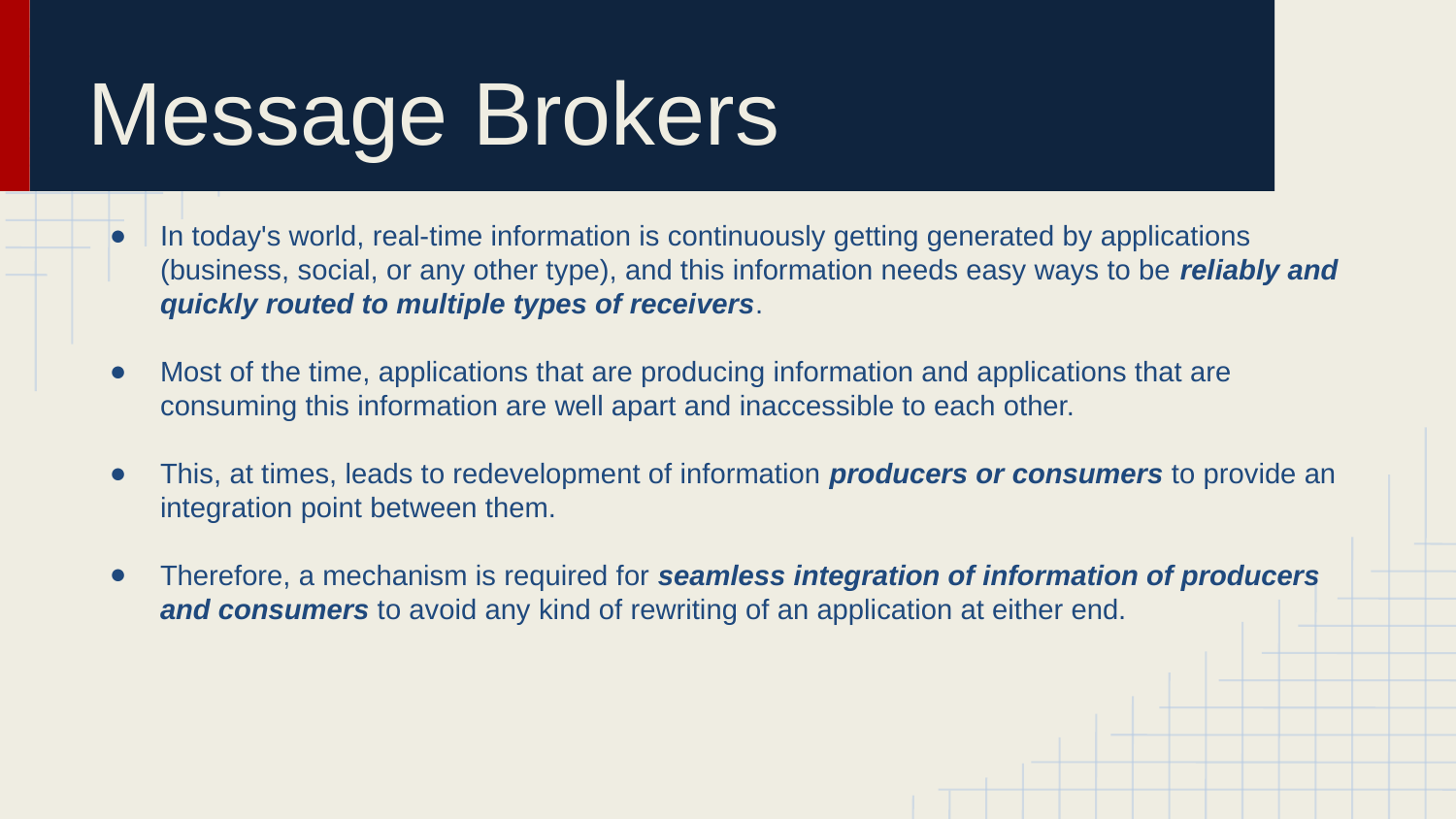

# Message Brokers
In today's world, real-time information is continuously getting generated by applications (business, social, or any other type), and this information needs easy ways to be reliably and quickly routed to multiple types of receivers.

Most of the time, applications that are producing information and applications that are consuming this information are well apart and inaccessible to each other.

This, at times, leads to redevelopment of information producers or consumers to provide an integration point between them.

Therefore, a mechanism is required for seamless integration of information of producers and consumers to avoid any kind of rewriting of an application at either end.